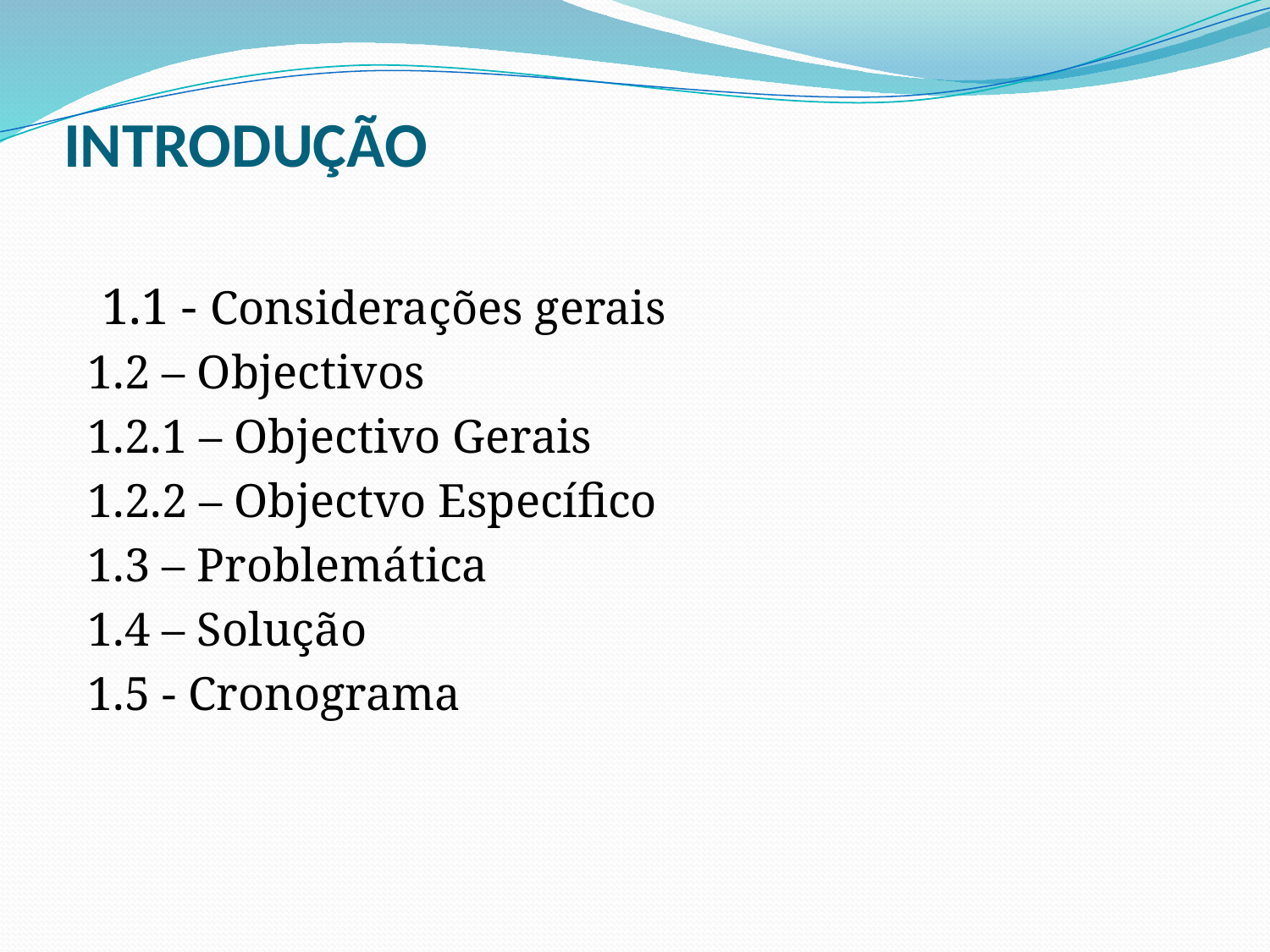

# INTRODUÇÃO
  1.1 - Considerações gerais
 1.2 – Objectivos
 1.2.1 – Objectivo Gerais
 1.2.2 – Objectvo Específico
 1.3 – Problemática
 1.4 – Solução
 1.5 - Cronograma